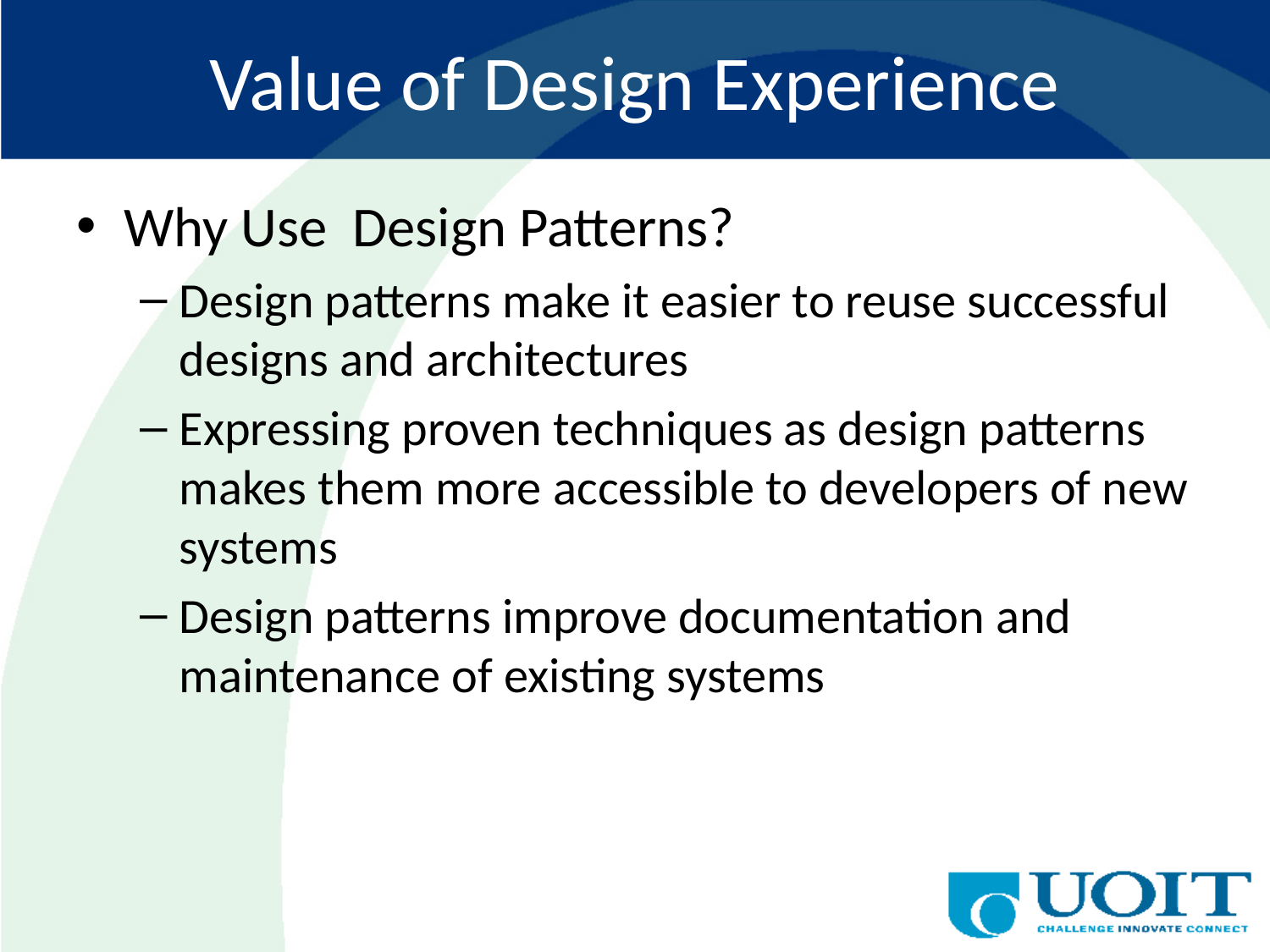

# Value of Design Experience
Why Use  Design Patterns?
Design patterns make it easier to reuse successful designs and architectures
Expressing proven techniques as design patterns makes them more accessible to developers of new systems
Design patterns improve documentation and maintenance of existing systems